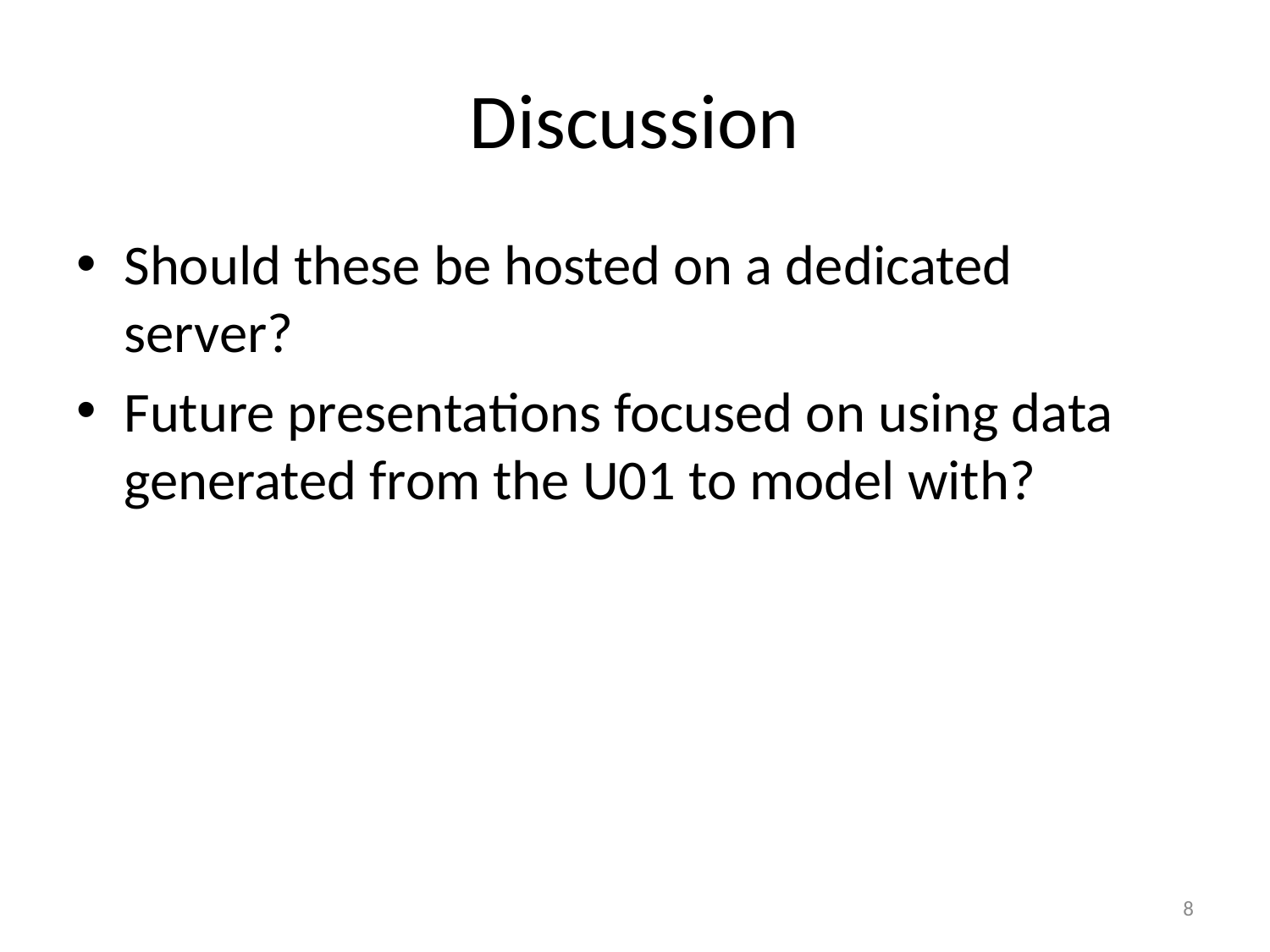

# Discussion
Should these be hosted on a dedicated server?
Future presentations focused on using data generated from the U01 to model with?

8